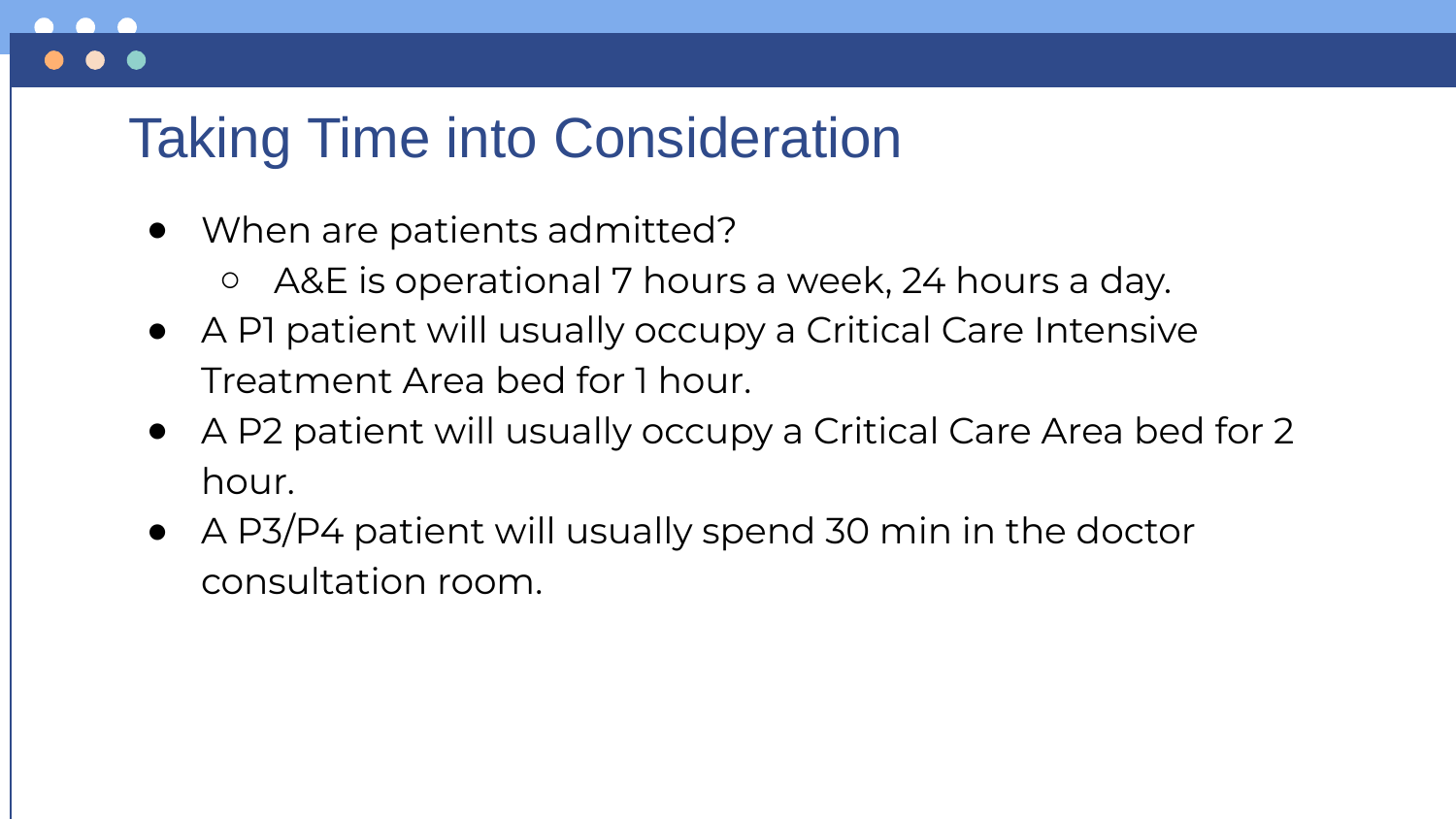

# Taking Time into Consideration
When are patients admitted?
A&E is operational 7 hours a week, 24 hours a day.
A P1 patient will usually occupy a Critical Care Intensive Treatment Area bed for 1 hour.
A P2 patient will usually occupy a Critical Care Area bed for 2 hour.
A P3/P4 patient will usually spend 30 min in the doctor consultation room.